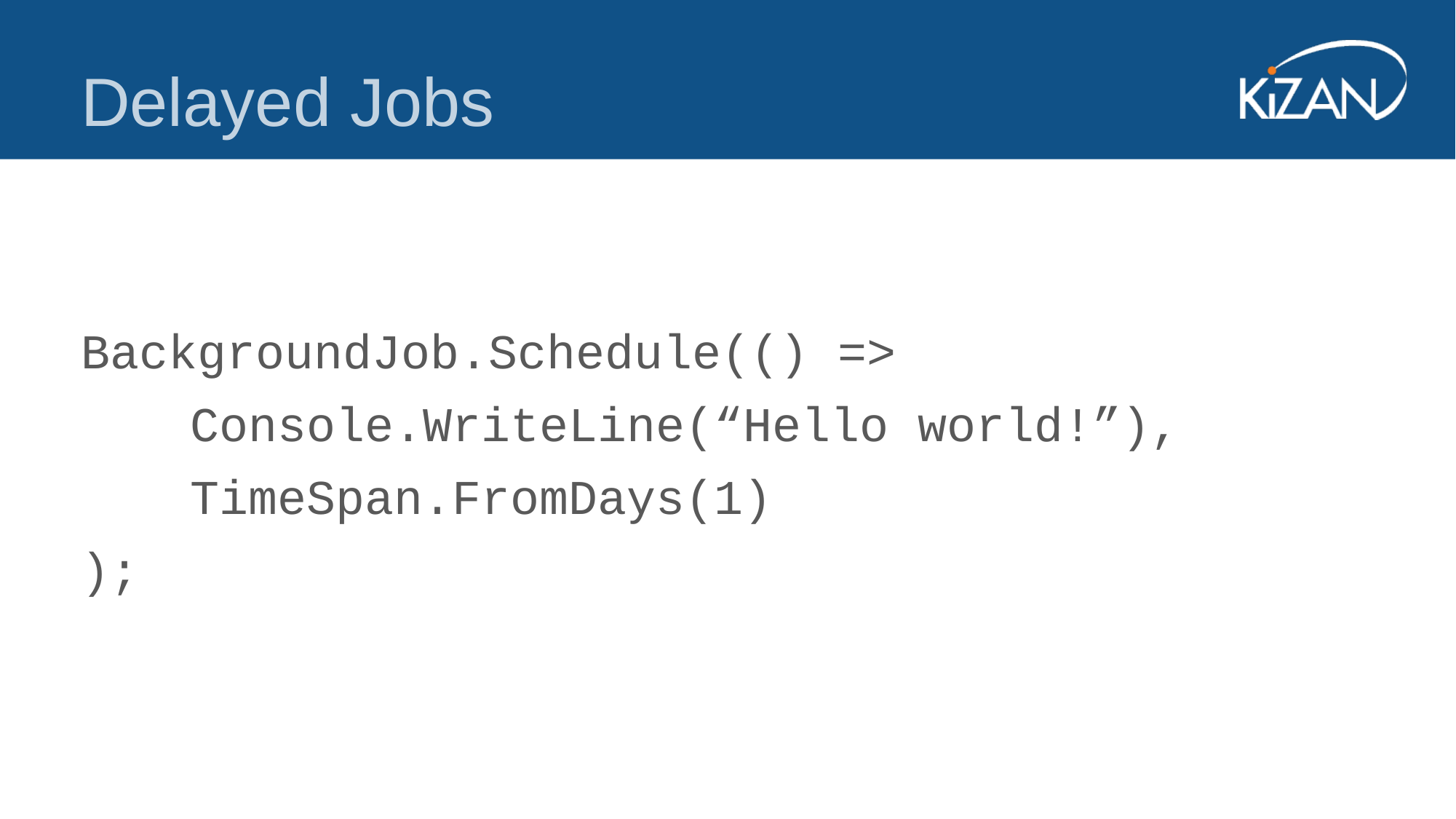

Delayed Jobs
BackgroundJob.Schedule(() =>
	Console.WriteLine(“Hello world!”),
	TimeSpan.FromDays(1)
);